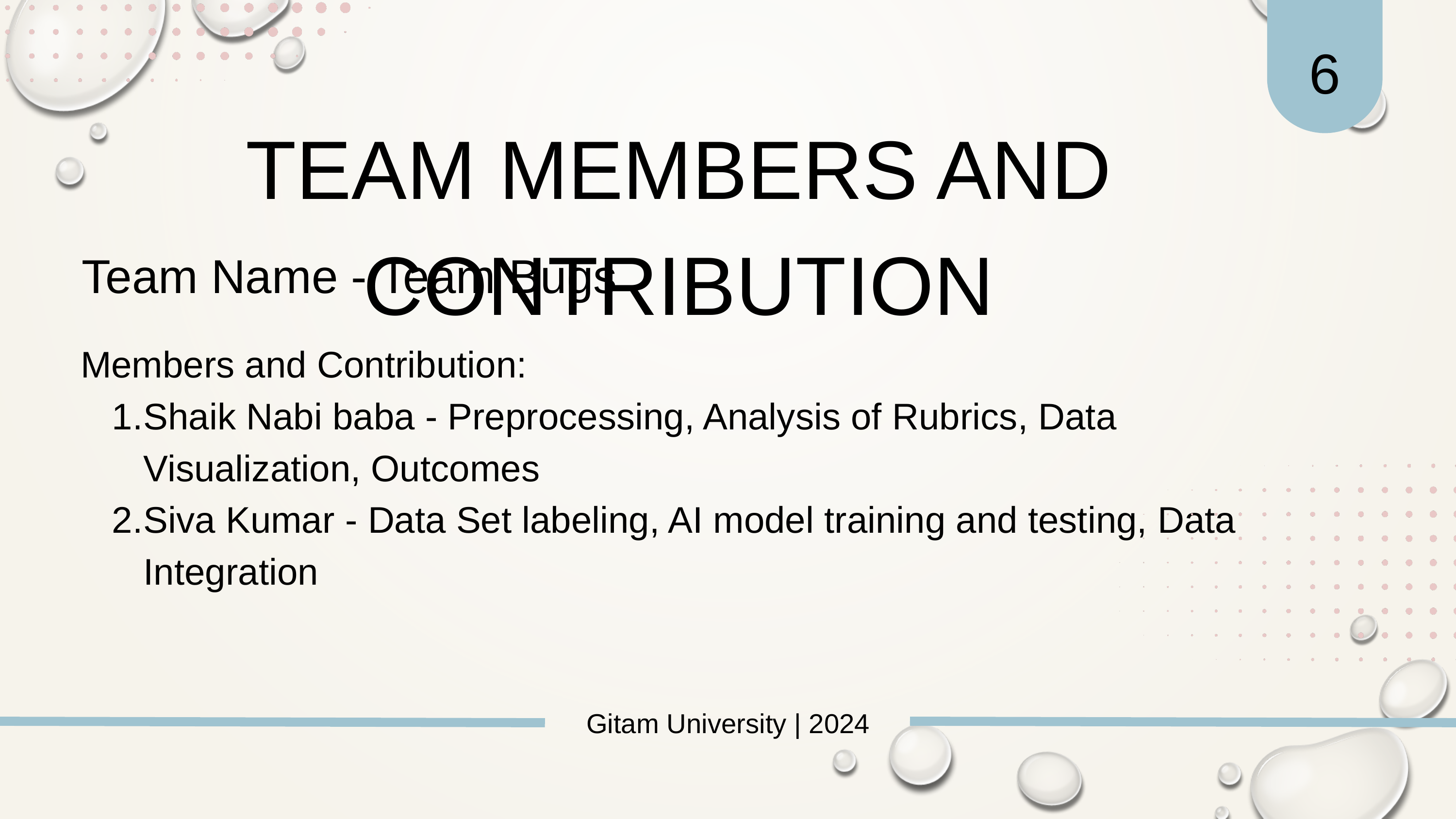

6

TEAM MEMBERS AND CONTRIBUTION
Team Name - Team Bugs
Members and Contribution:
Shaik Nabi baba - Preprocessing, Analysis of Rubrics, Data Visualization, Outcomes
Siva Kumar - Data Set labeling, AI model training and testing, Data Integration

Gitam University | 2024